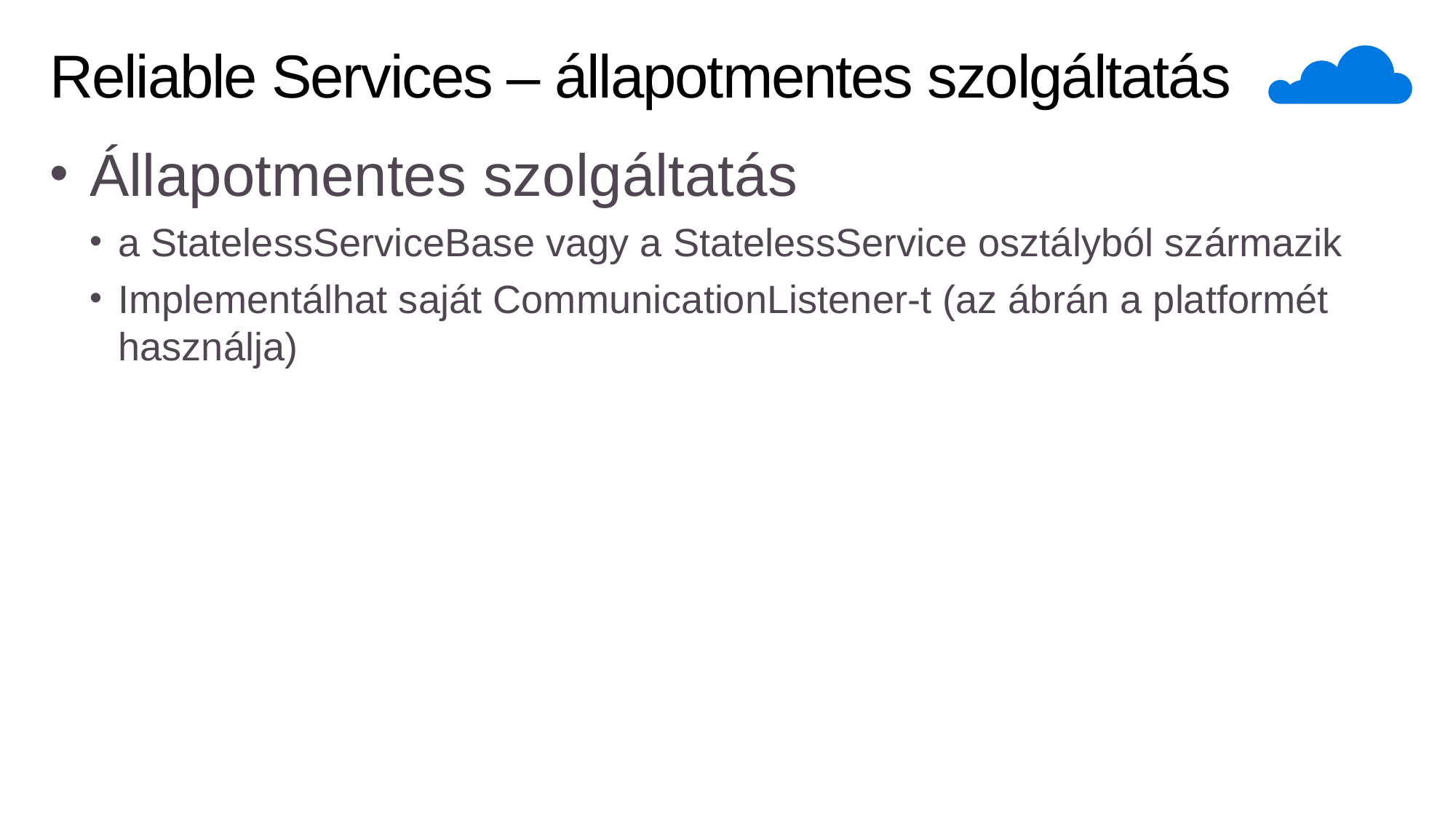

# Reliable Services – állapotmentes szolgáltatás
Állapotmentes szolgáltatás
a StatelessServiceBase vagy a StatelessService osztályból származik
Implementálhat saját CommunicationListener-t (az ábrán a platformét használja)